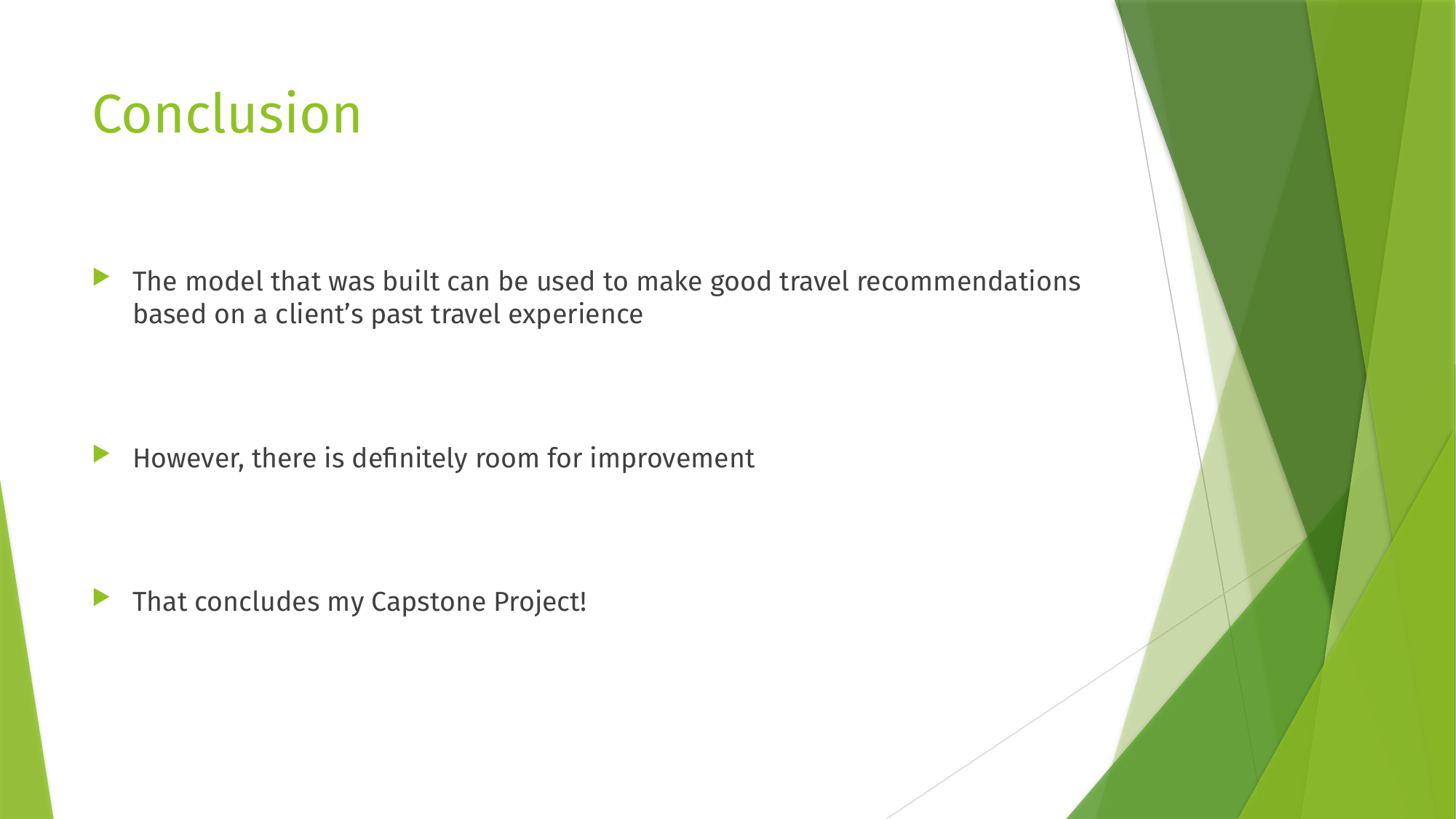

# Conclusion
The model that was built can be used to make good travel recommendations based on a client’s past travel experience

However, there is definitely room for improvement

That concludes my Capstone Project!